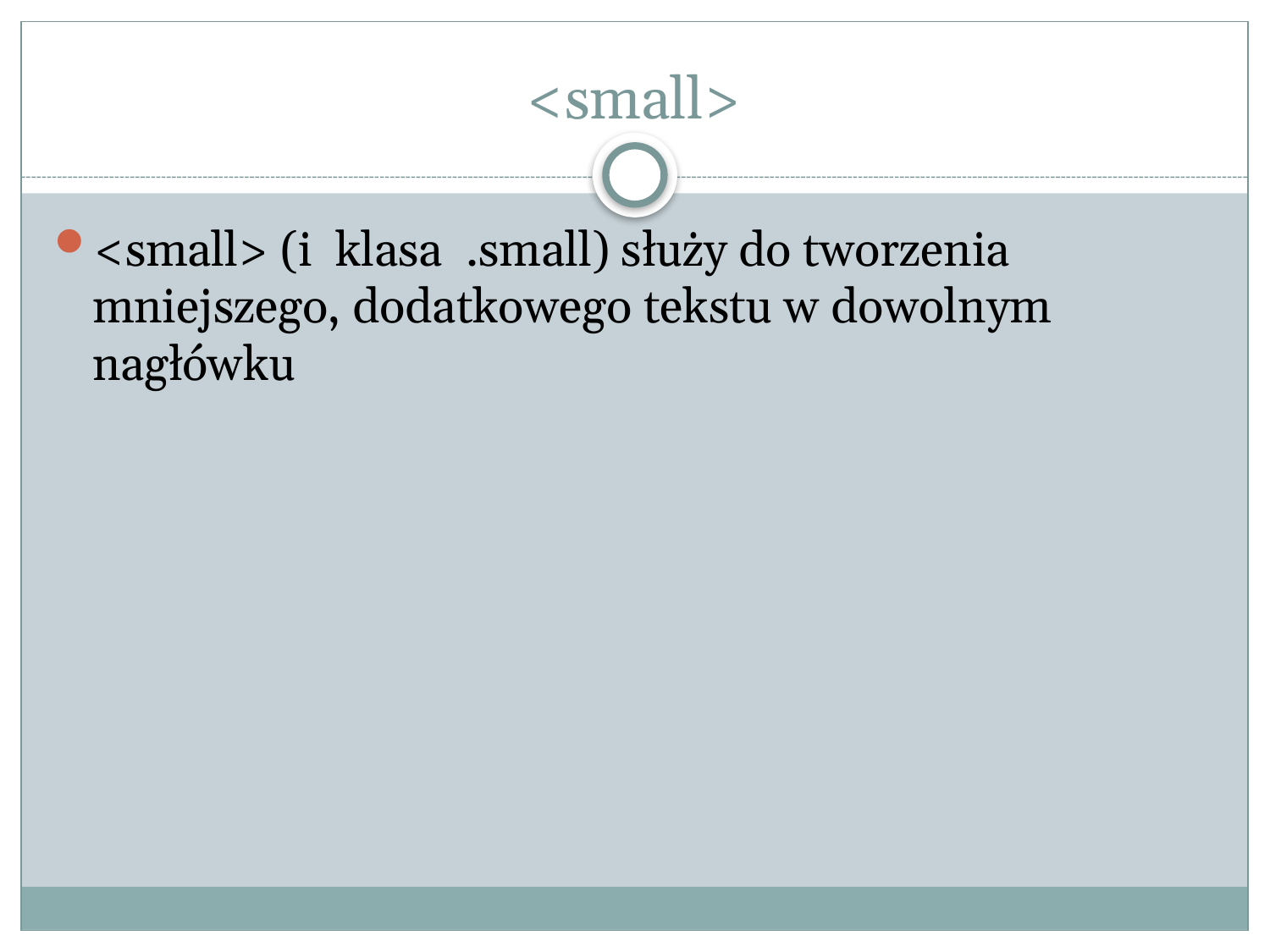

# <small>
<small> (i  klasa  .small) służy do tworzenia mniejszego, dodatkowego tekstu w dowolnym nagłówku